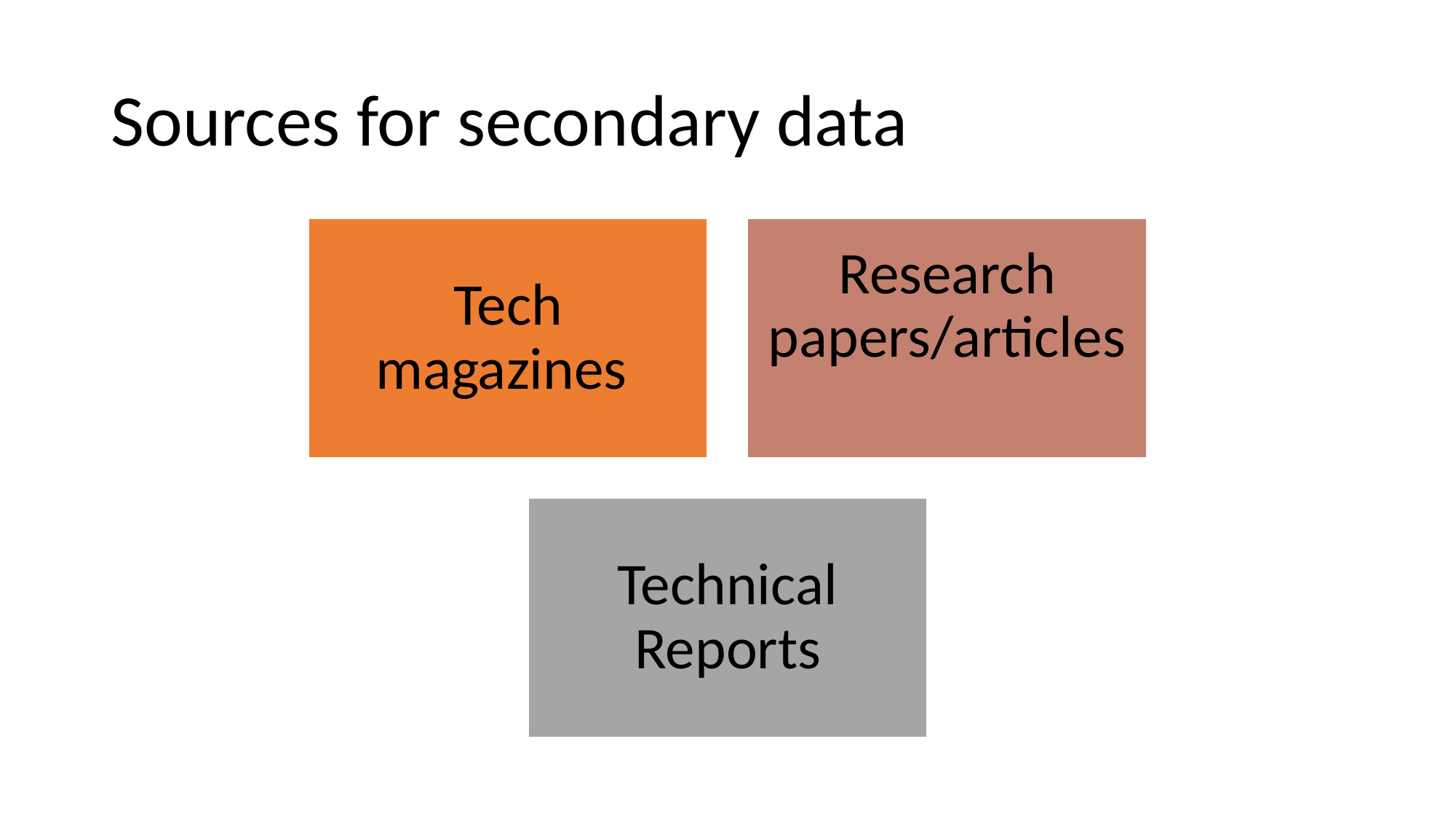

# Sources for secondary data
Tech magazines
Research papers/articles
Technical Reports